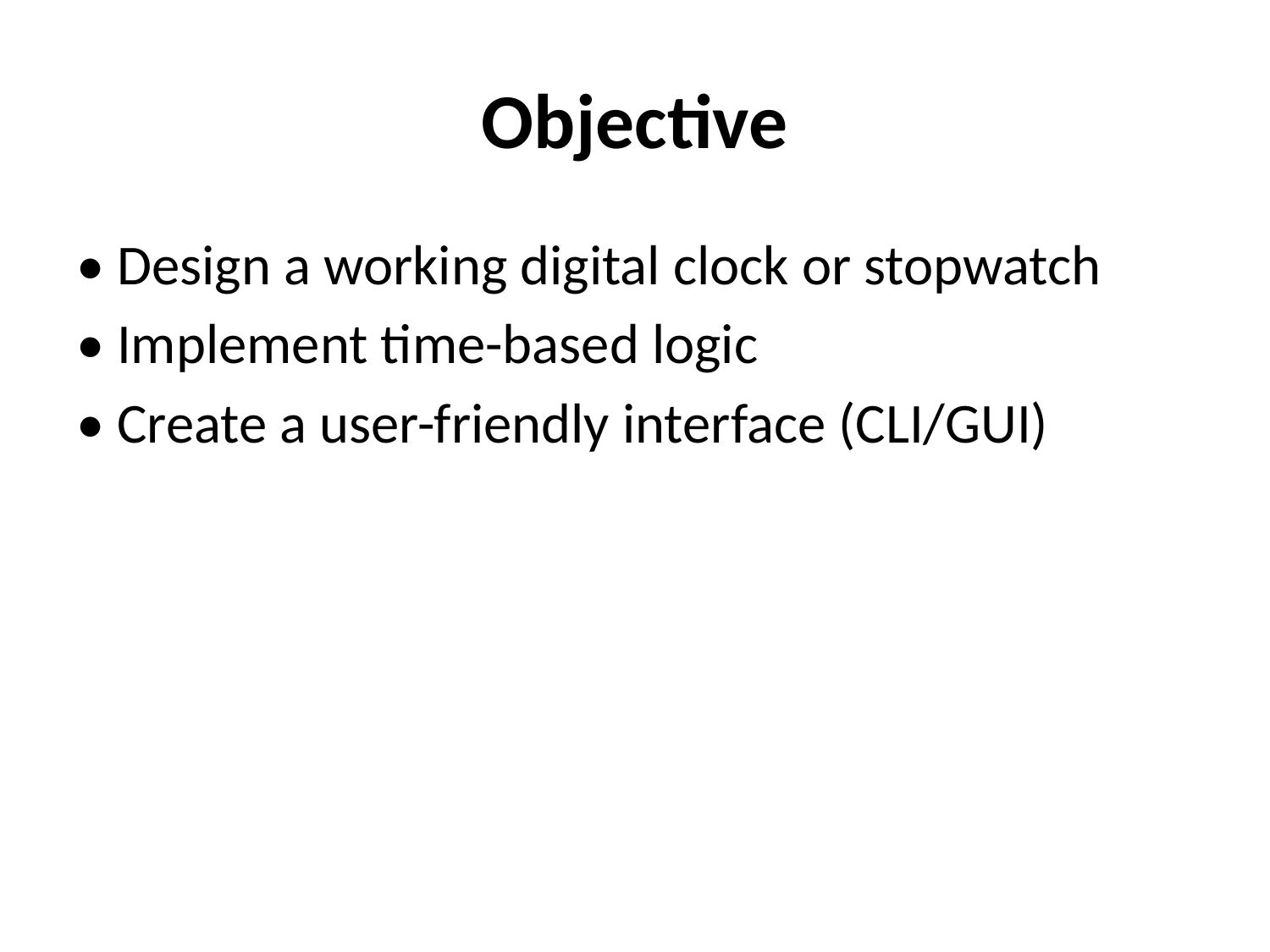

# Objective
• Design a working digital clock or stopwatch
• Implement time-based logic
• Create a user-friendly interface (CLI/GUI)